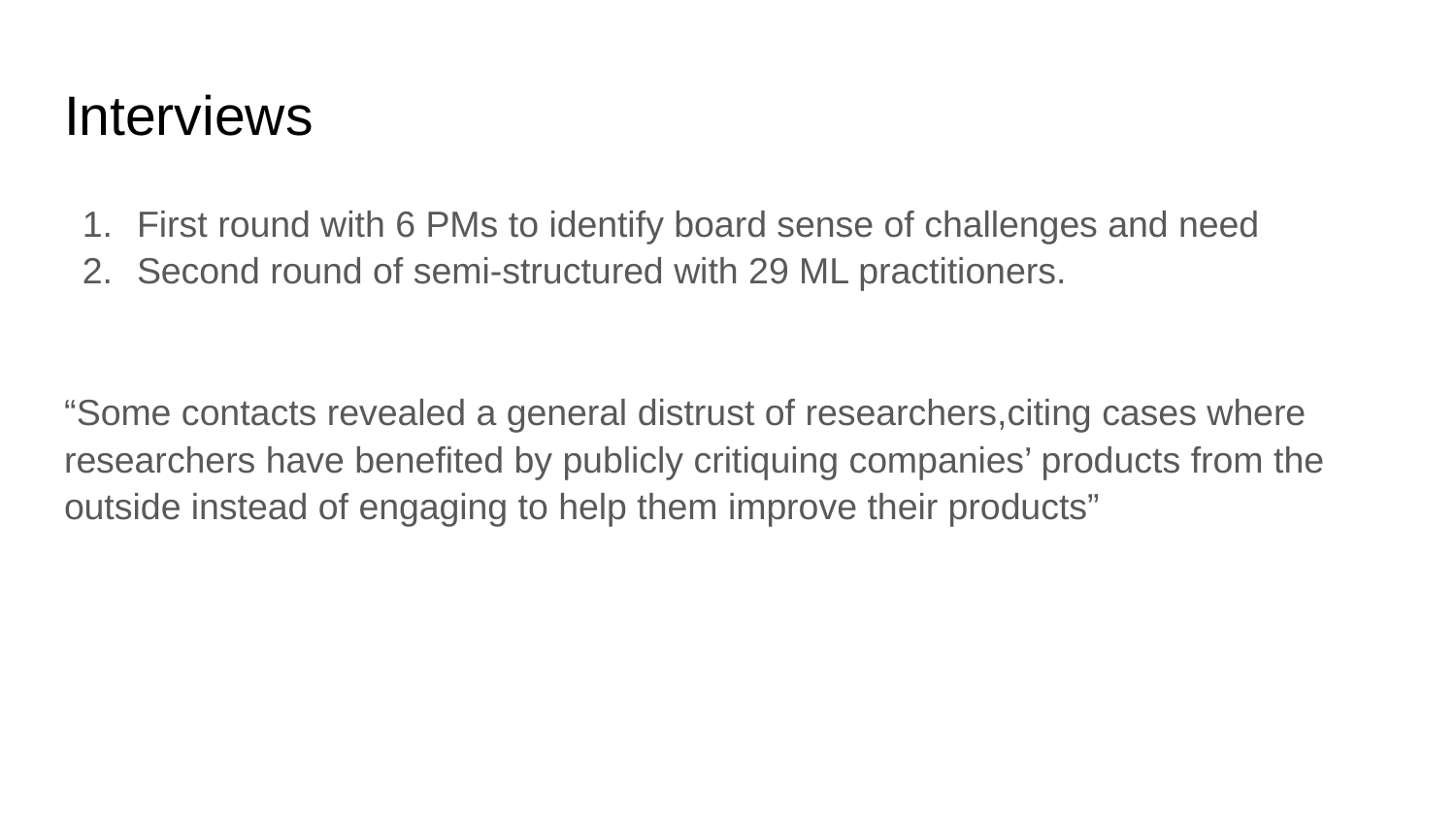

# Interviews
First round with 6 PMs to identify board sense of challenges and need
Second round of semi-structured with 29 ML practitioners.

“Some contacts revealed a general distrust of researchers,citing cases where researchers have benefited by publicly critiquing companies’ products from the outside instead of engaging to help them improve their products”